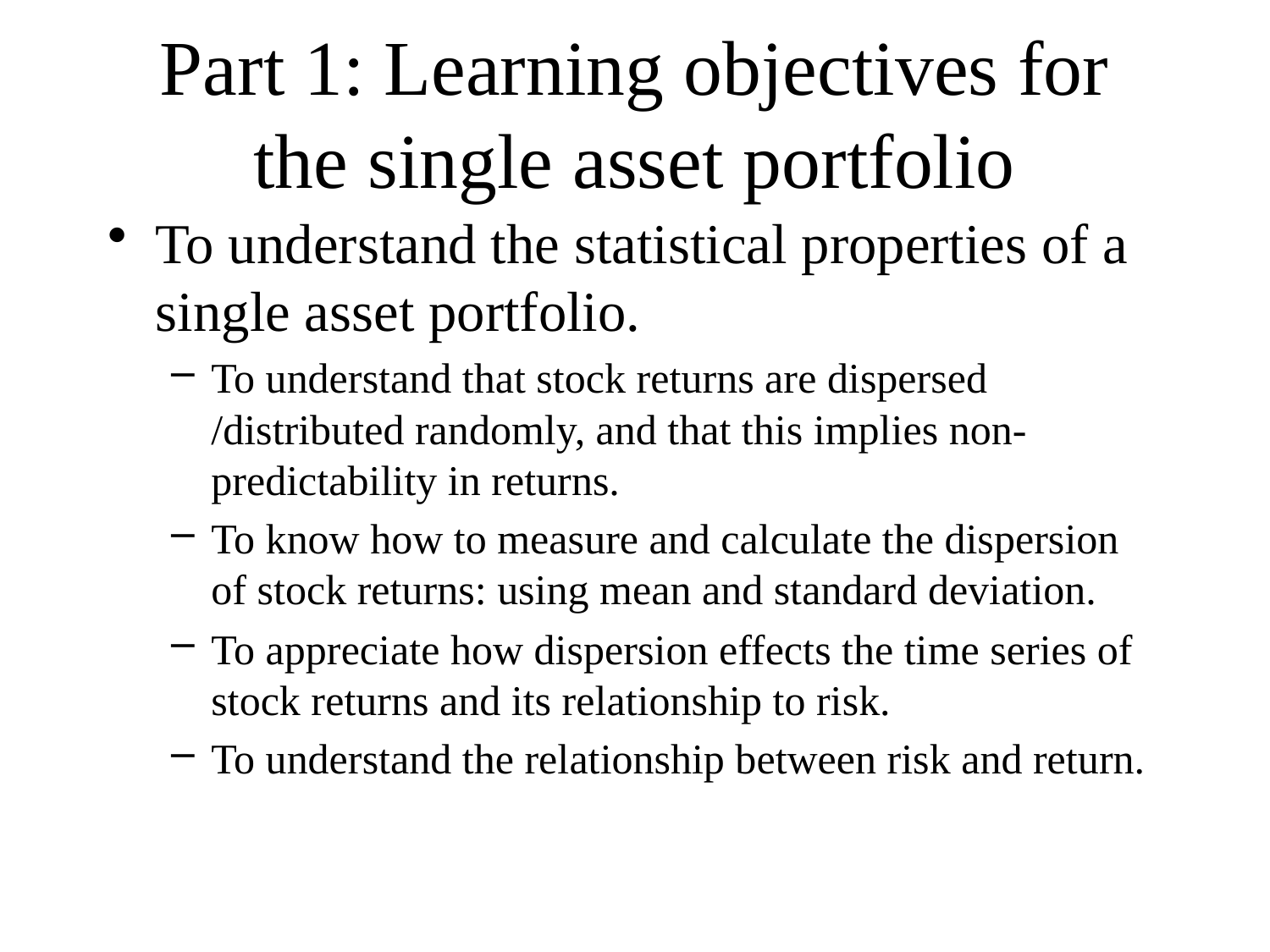

# Part 1: Learning objectives for the single asset portfolio
To understand the statistical properties of a single asset portfolio.
To understand that stock returns are dispersed /distributed randomly, and that this implies non-predictability in returns.
To know how to measure and calculate the dispersion of stock returns: using mean and standard deviation.
To appreciate how dispersion effects the time series of stock returns and its relationship to risk.
To understand the relationship between risk and return.